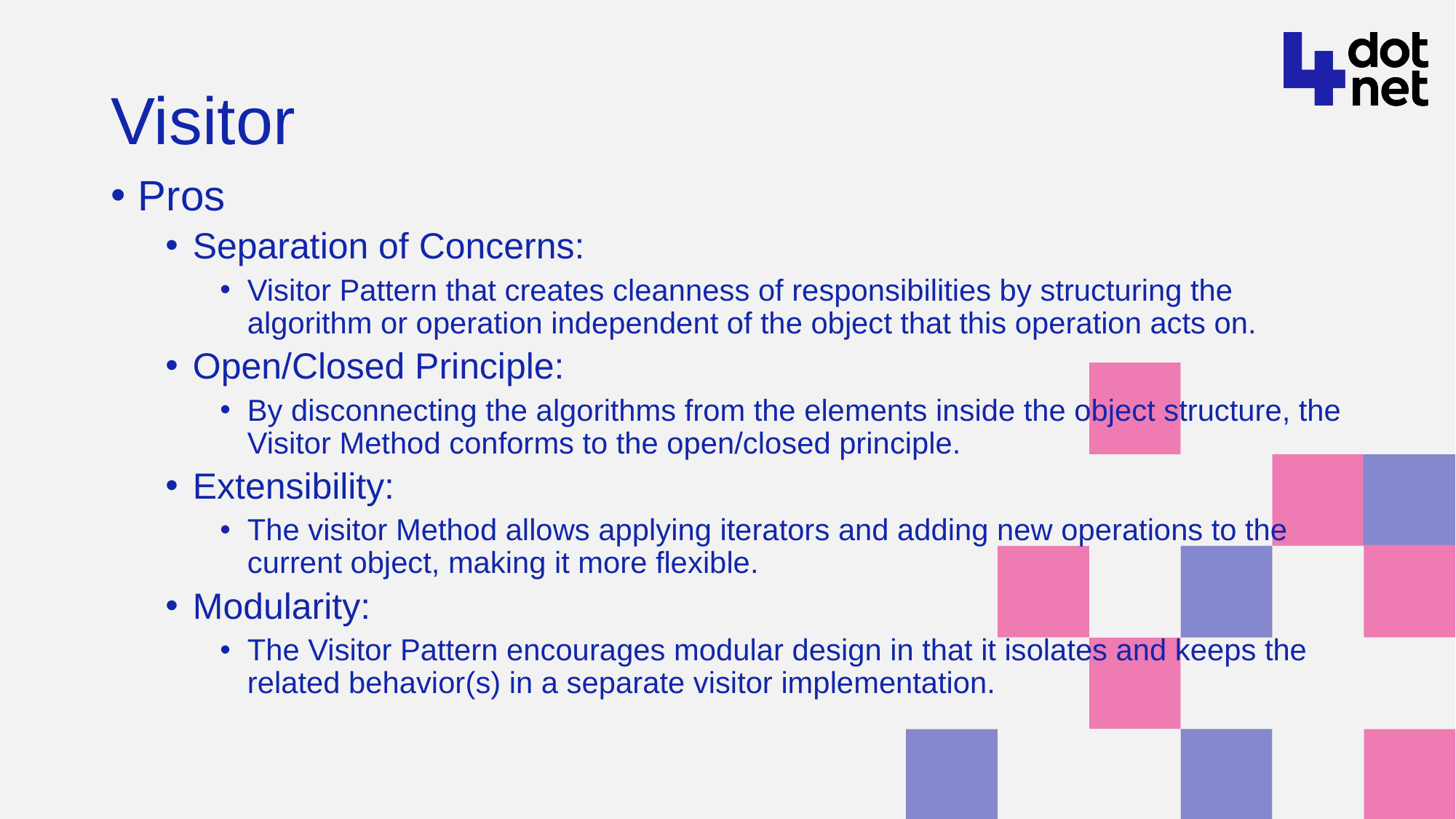

# Visitor
Pros
Separation of Concerns:
Visitor Pattern that creates cleanness of responsibilities by structuring the algorithm or operation independent of the object that this operation acts on.
Open/Closed Principle:
By disconnecting the algorithms from the elements inside the object structure, the Visitor Method conforms to the open/closed principle.
Extensibility:
The visitor Method allows applying iterators and adding new operations to the current object, making it more flexible.
Modularity:
The Visitor Pattern encourages modular design in that it isolates and keeps the related behavior(s) in a separate visitor implementation.